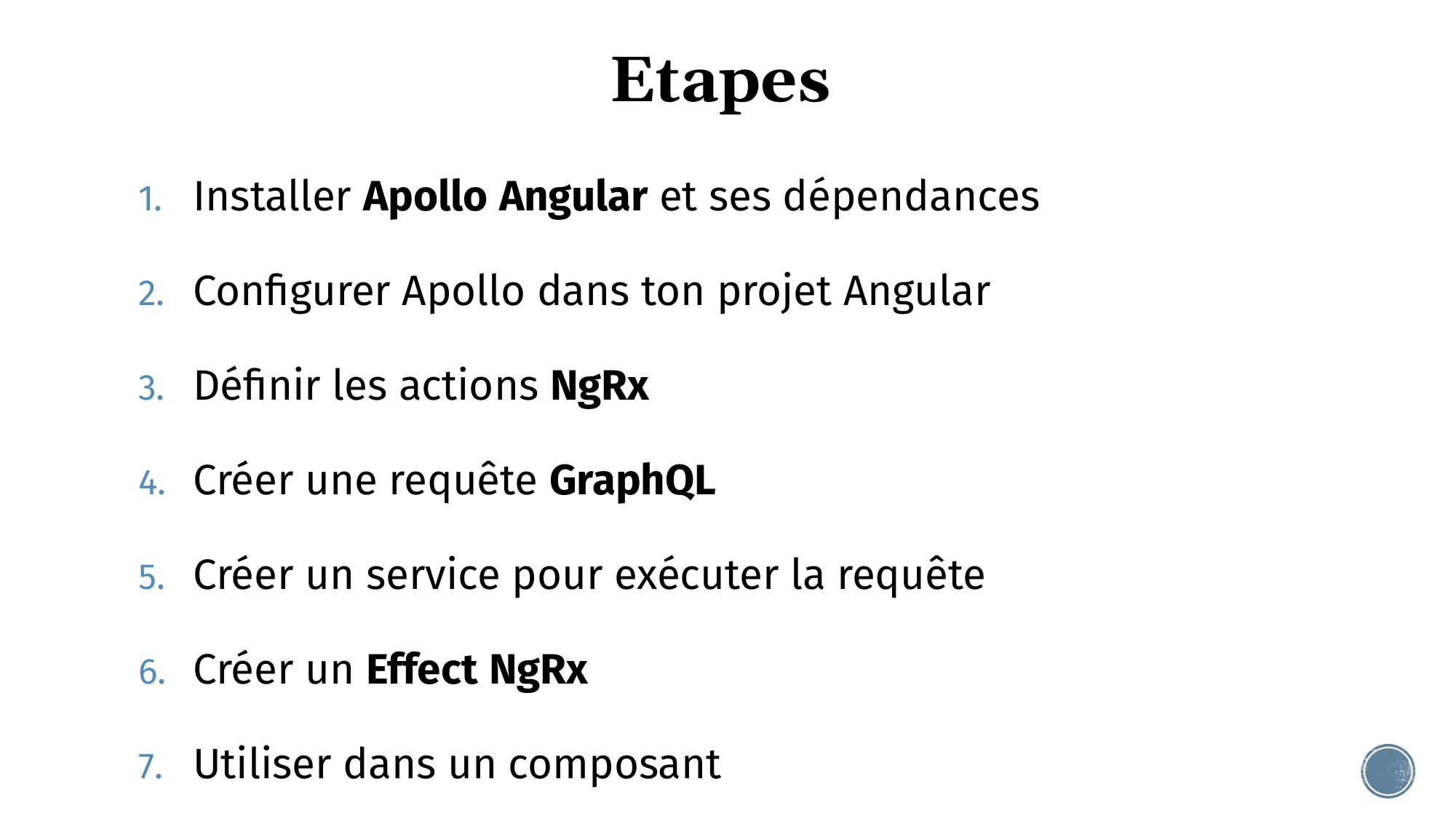

# Etapes
Installer Apollo Angular et ses dépendances
Configurer Apollo dans ton projet Angular
Définir les actions NgRx
Créer une requête GraphQL
Créer un service pour exécuter la requête
Créer un Effect NgRx
Utiliser dans un composant